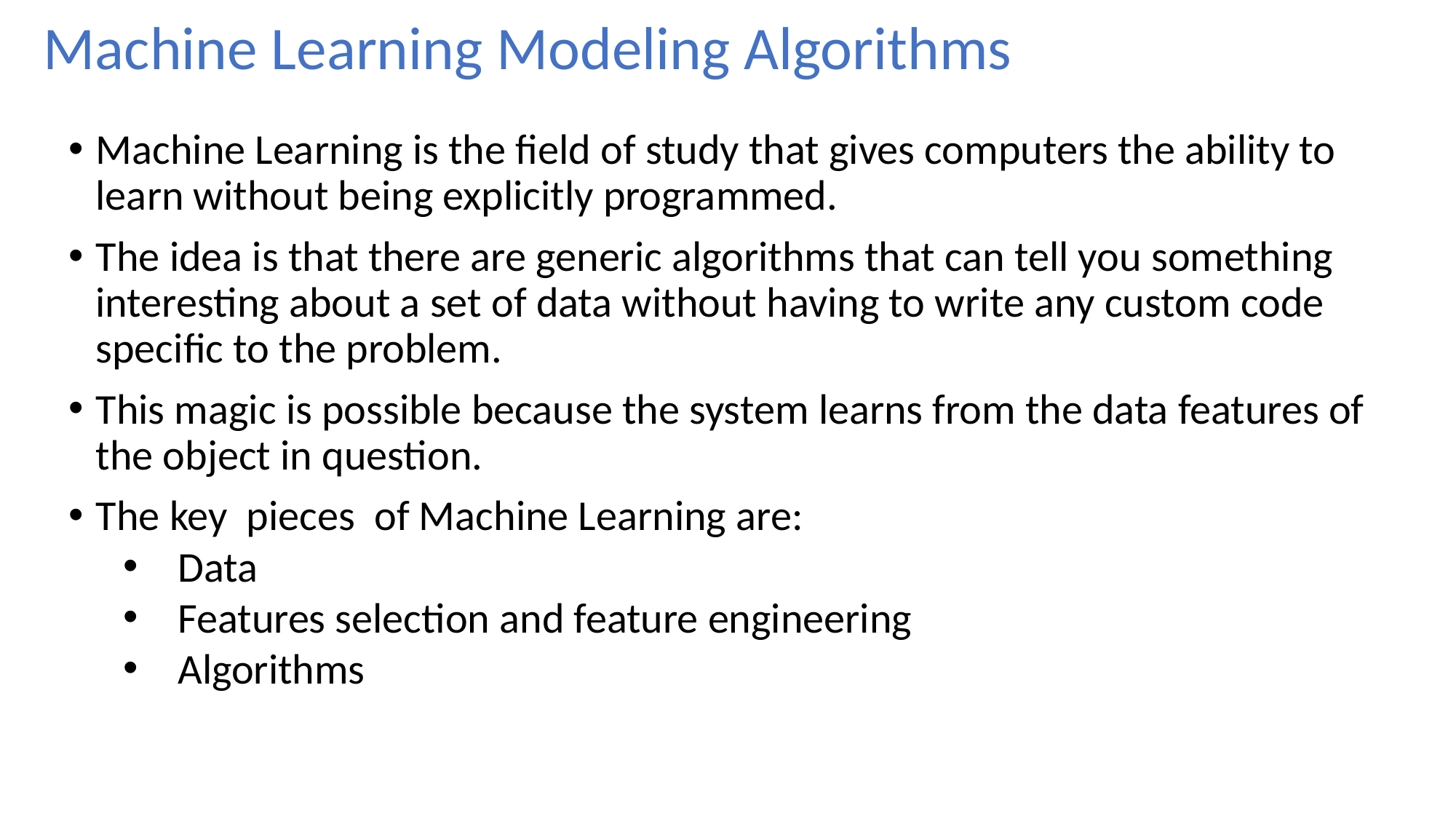

Machine Learning Modeling Algorithms
Machine Learning is the field of study that gives computers the ability to learn without being explicitly programmed.
The idea is that there are generic algorithms that can tell you something interesting about a set of data without having to write any custom code specific to the problem.
This magic is possible because the system learns from the data features of the object in question.
The key  pieces  of Machine Learning are:
Data
Features selection and feature engineering
Algorithms